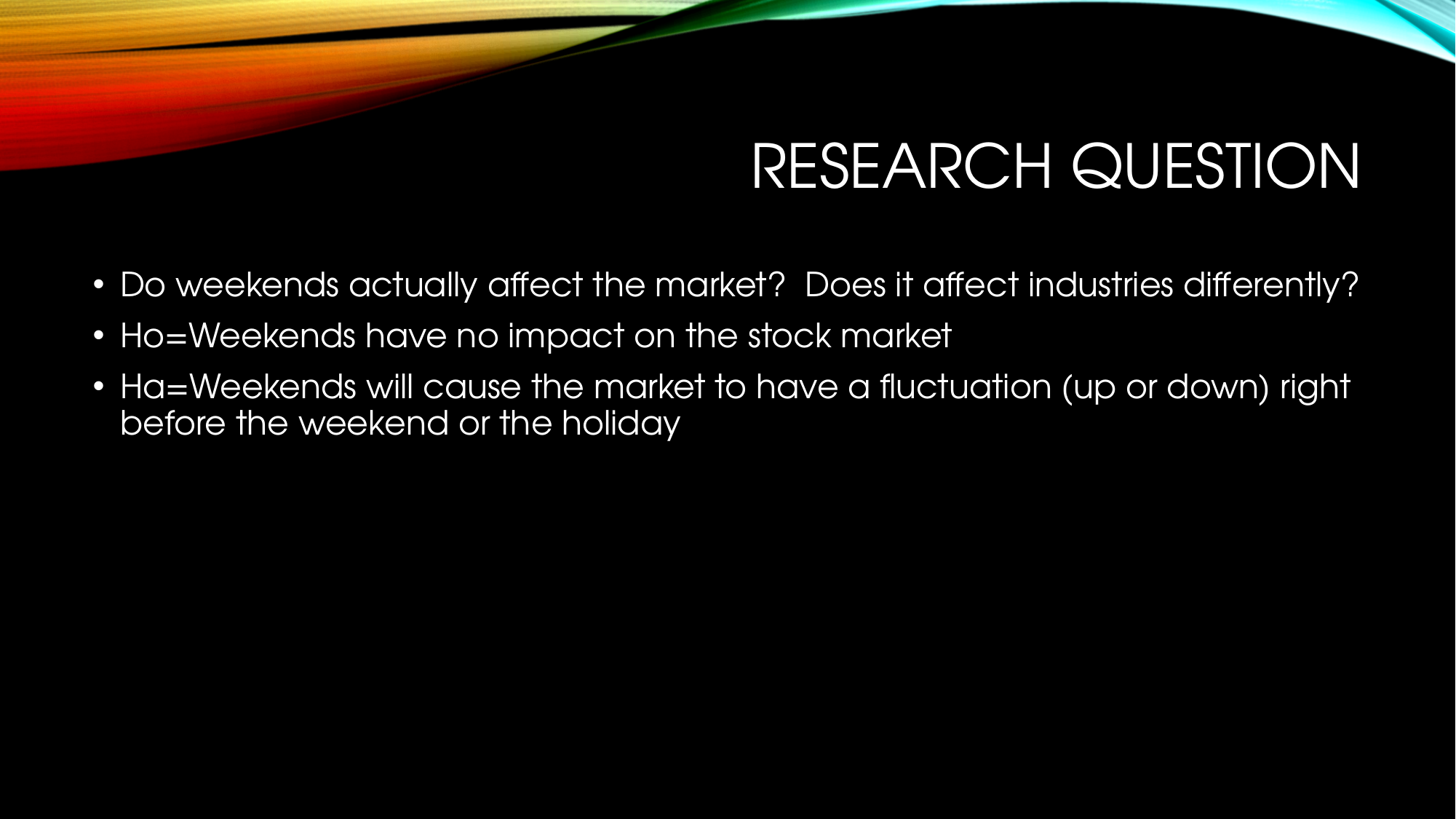

# Research question
Do weekends actually affect the market?  Does it affect industries differently?
Ho=Weekends have no impact on the stock market
Ha=Weekends will cause the market to have a fluctuation (up or down) right before the weekend or the holiday